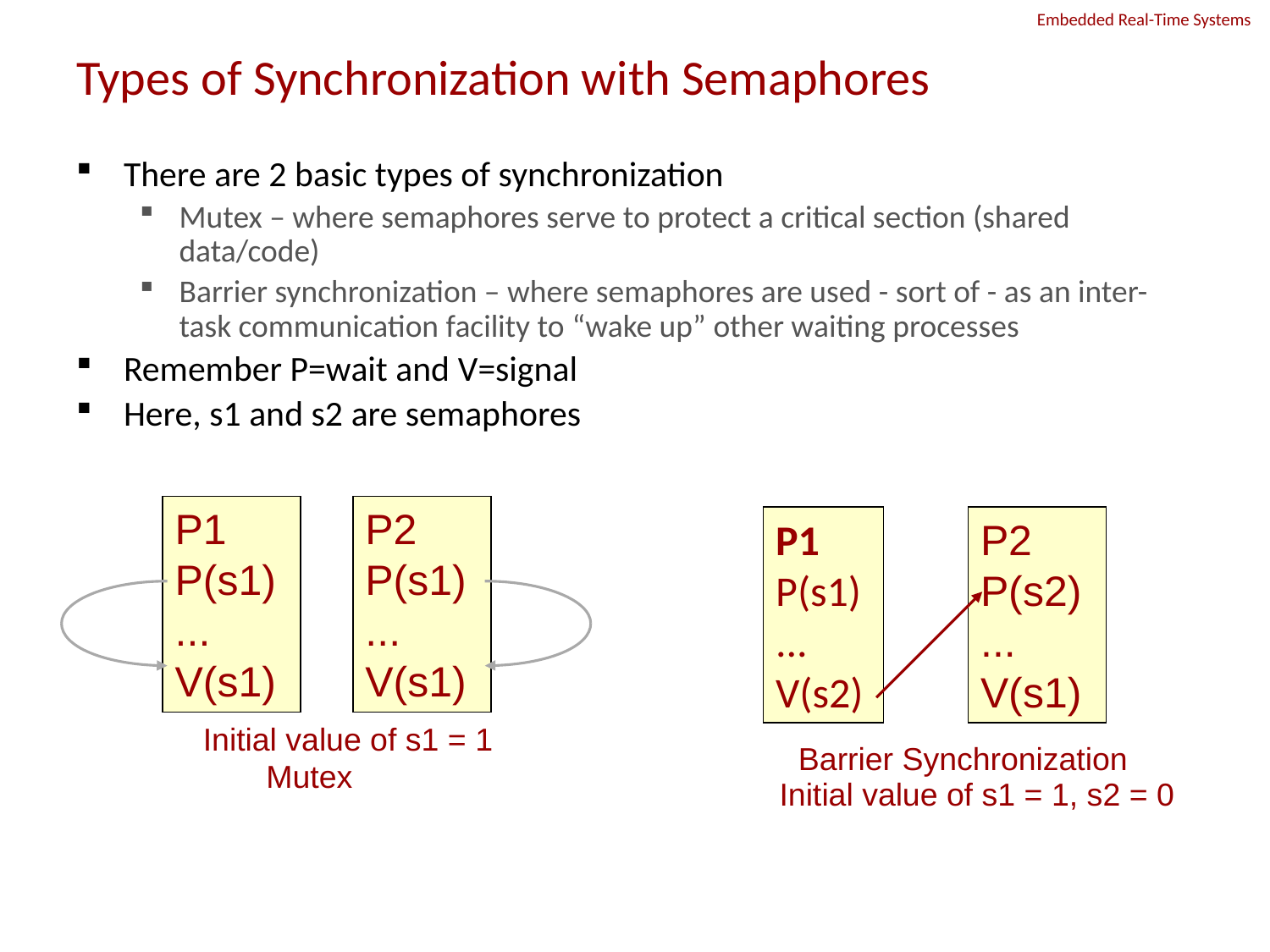

# Types of Synchronization with Semaphores
There are 2 basic types of synchronization
Mutex – where semaphores serve to protect a critical section (shared data/code)
Barrier synchronization – where semaphores are used - sort of - as an inter-task communication facility to “wake up” other waiting processes
Remember P=wait and V=signal
Here, s1 and s2 are semaphores

P1
P(s1)
...
V(s1)
P2
P(s1)
...
V(s1)
P1
P(s1)
...
V(s2)
P2
P(s2)
...
V(s1)

Initial value of s1 = 1
Barrier Synchronization
Mutex
Initial value of s1 = 1, s2 = 0